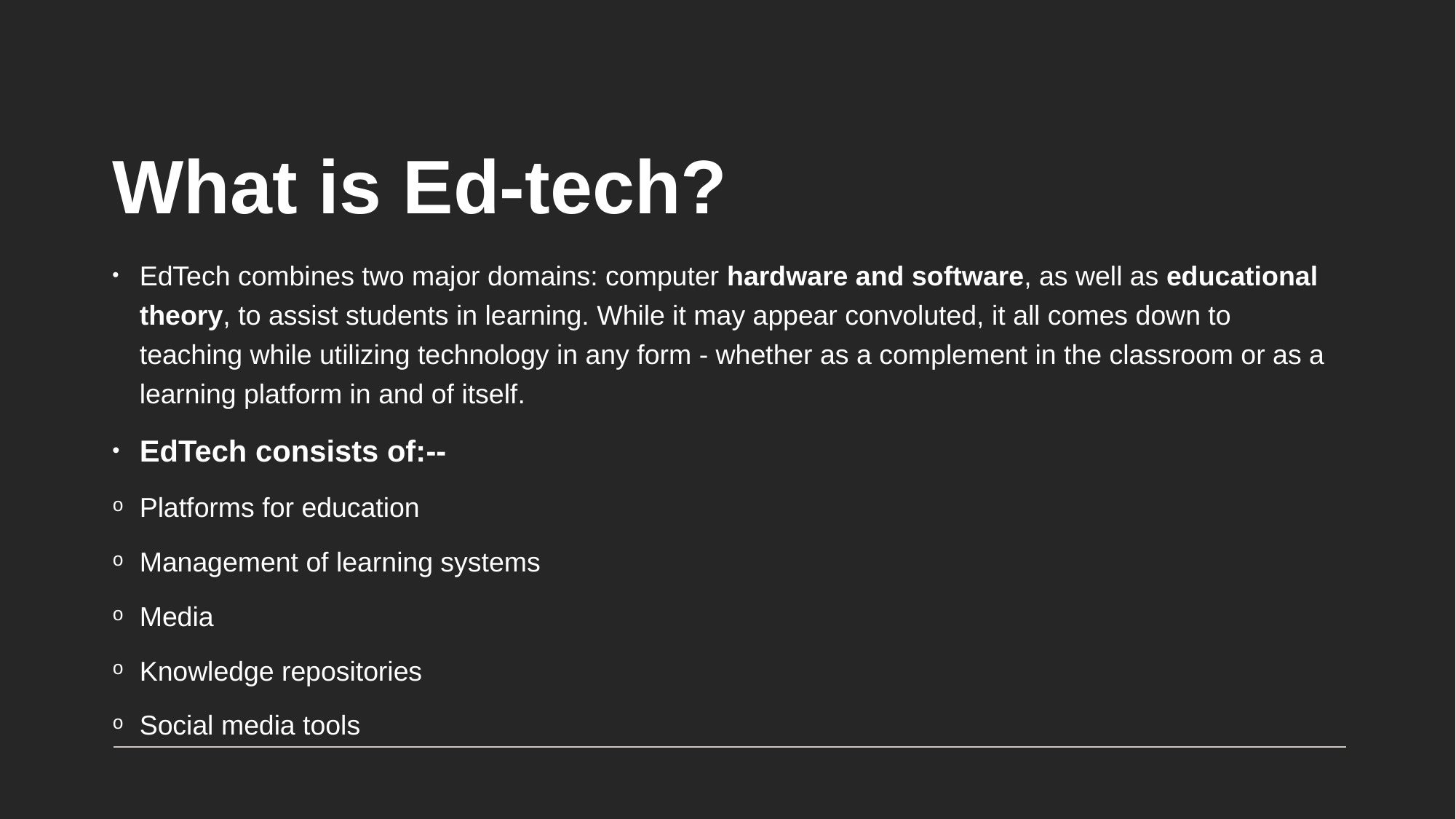

# What is Ed-tech?
EdTech combines two major domains: computer hardware and software, as well as educational theory, to assist students in learning. While it may appear convoluted, it all comes down to teaching while utilizing technology in any form - whether as a complement in the classroom or as a learning platform in and of itself.
EdTech consists of:--
Platforms for education
Management of learning systems
Media
Knowledge repositories
Social media tools